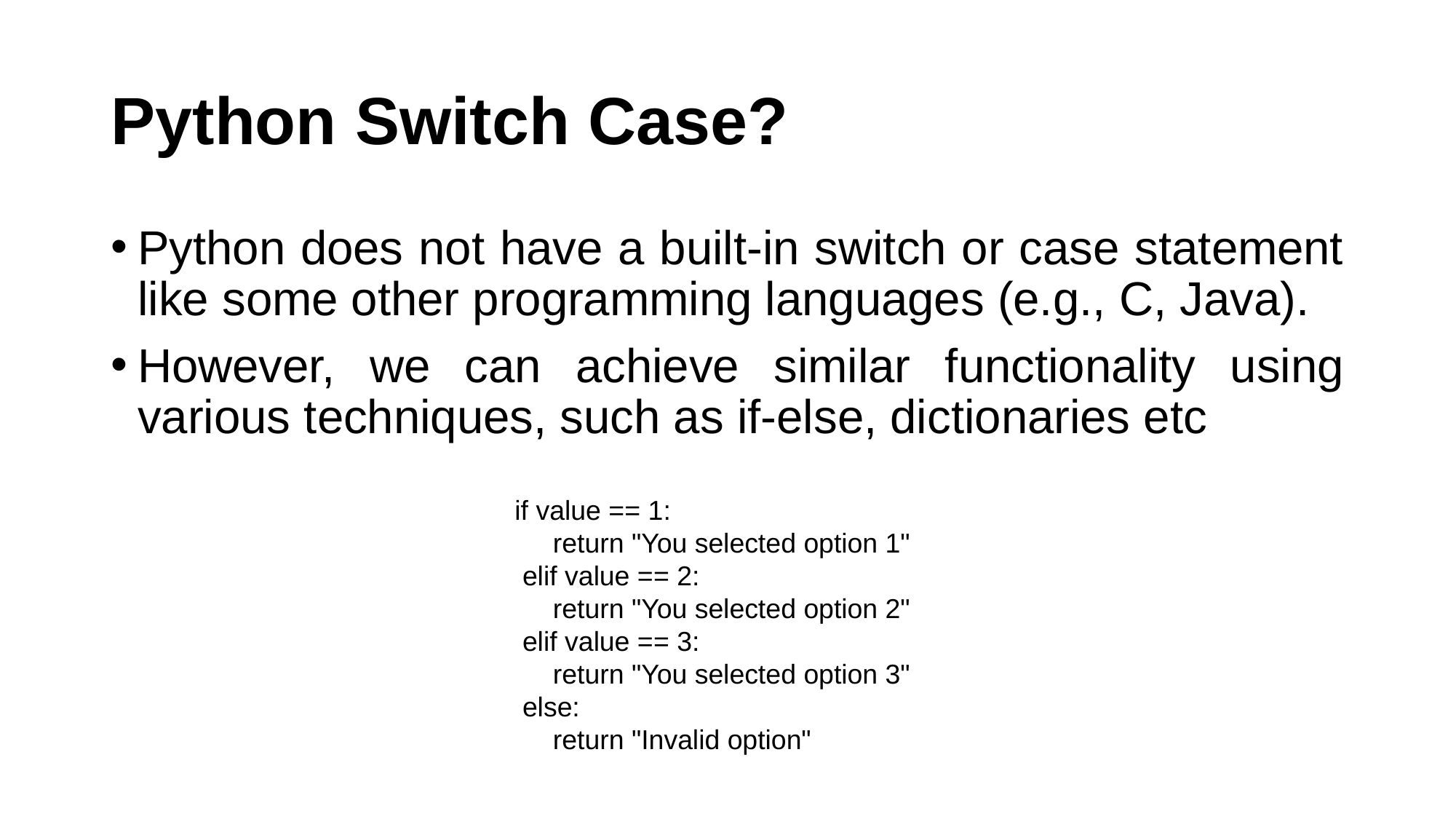

# Python Switch Case?
Python does not have a built-in switch or case statement like some other programming languages (e.g., C, Java).
However, we can achieve similar functionality using various techniques, such as if-else, dictionaries etc
   if value == 1:
        return "You selected option 1"
    elif value == 2:
        return "You selected option 2"
    elif value == 3:
        return "You selected option 3"
    else:
        return "Invalid option"